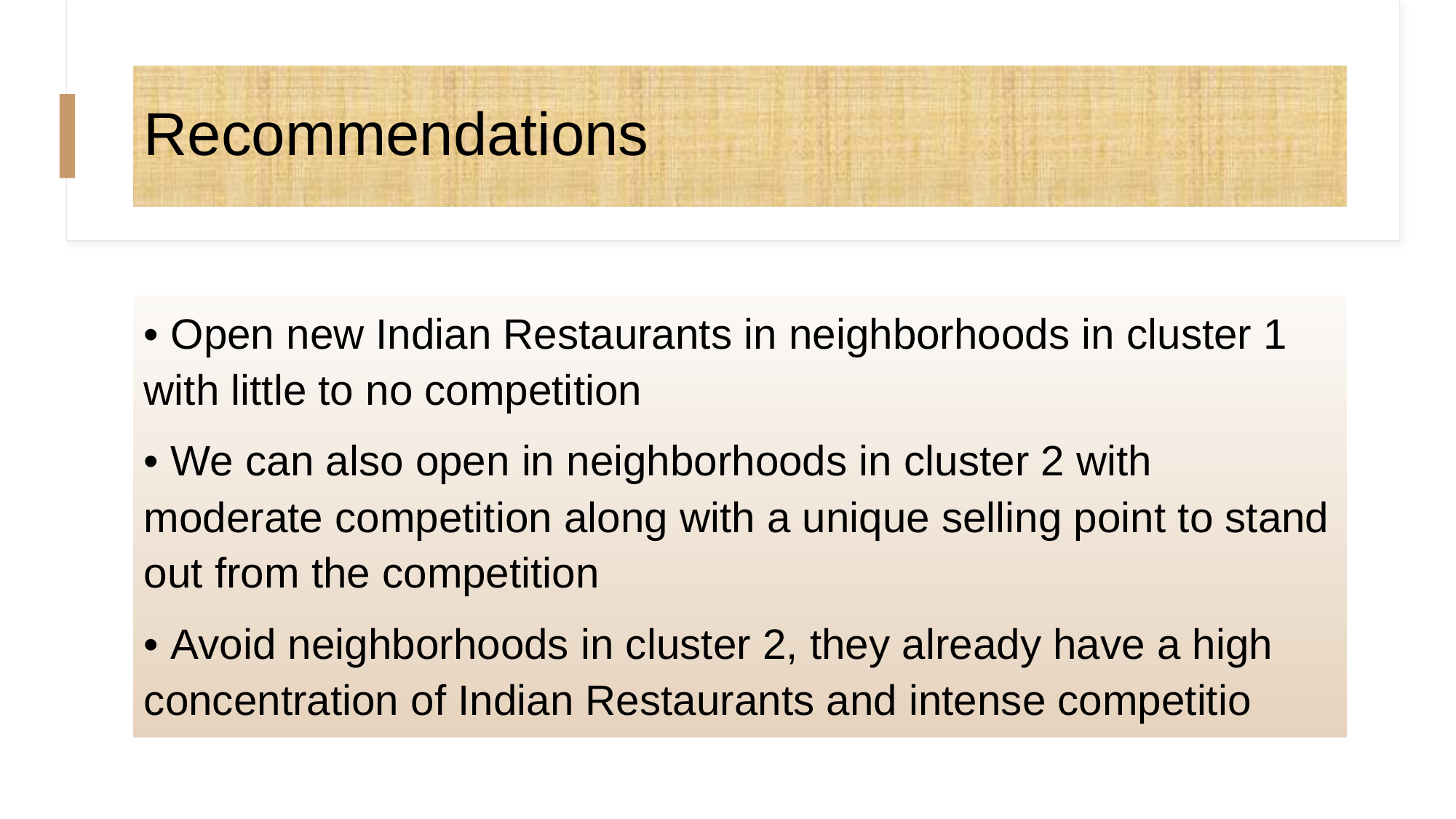

# Recommendations
• Open new Indian Restaurants in neighborhoods in cluster 1 with little to no competition
• We can also open in neighborhoods in cluster 2 with moderate competition along with a unique selling point to stand out from the competition
• Avoid neighborhoods in cluster 2, they already have a high concentration of Indian Restaurants and intense competitio